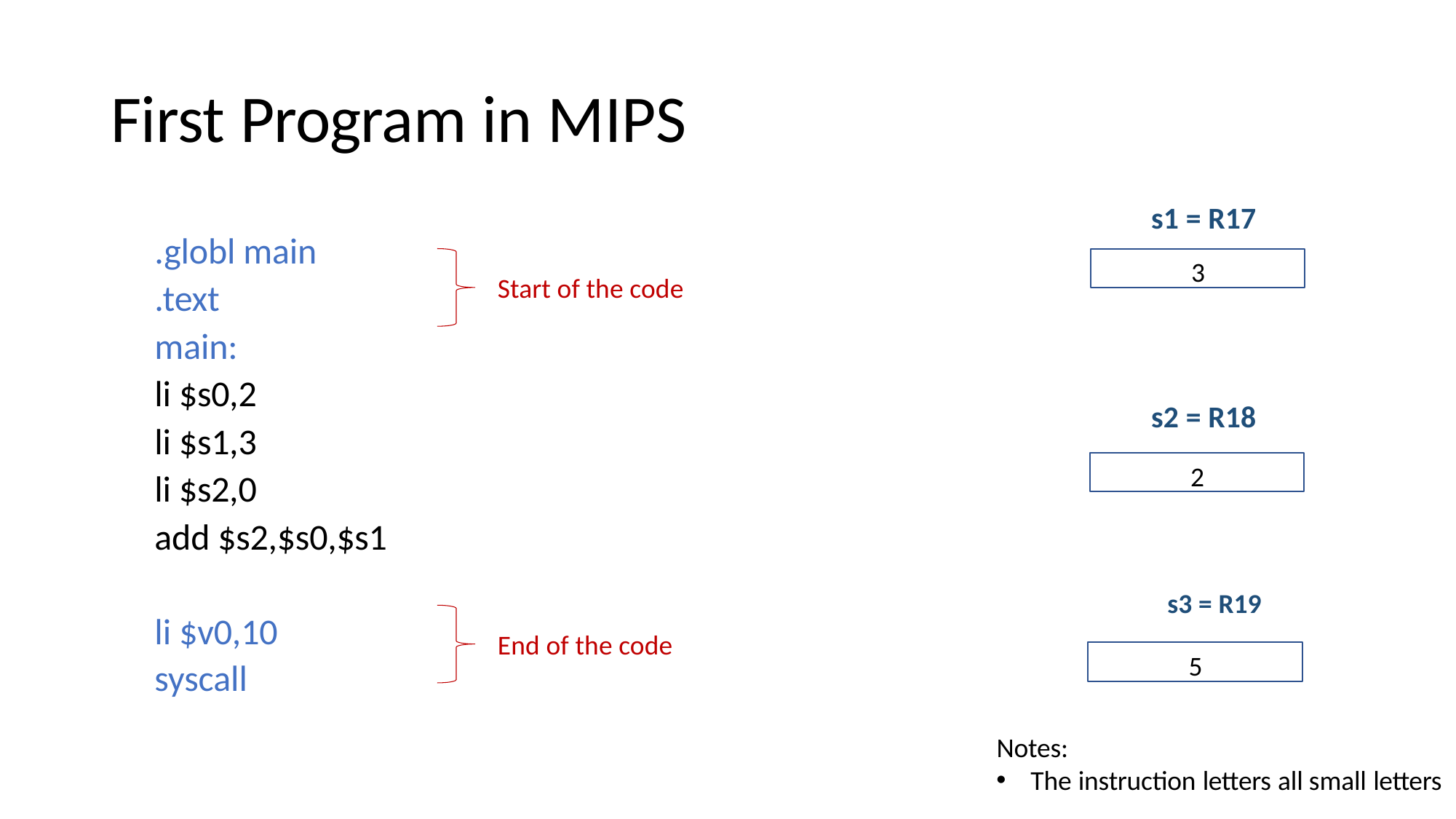

# First Program in MIPS
s1 = R17
.globl main
.text
main:
li $s0,2
li $s1,3
li $s2,0
add $s2,$s0,$s1

li $v0,10
syscall

3
Start of the code
s2 = R18
2
s3 = R19

End of the code
5
Notes:
The instruction letters all small letters